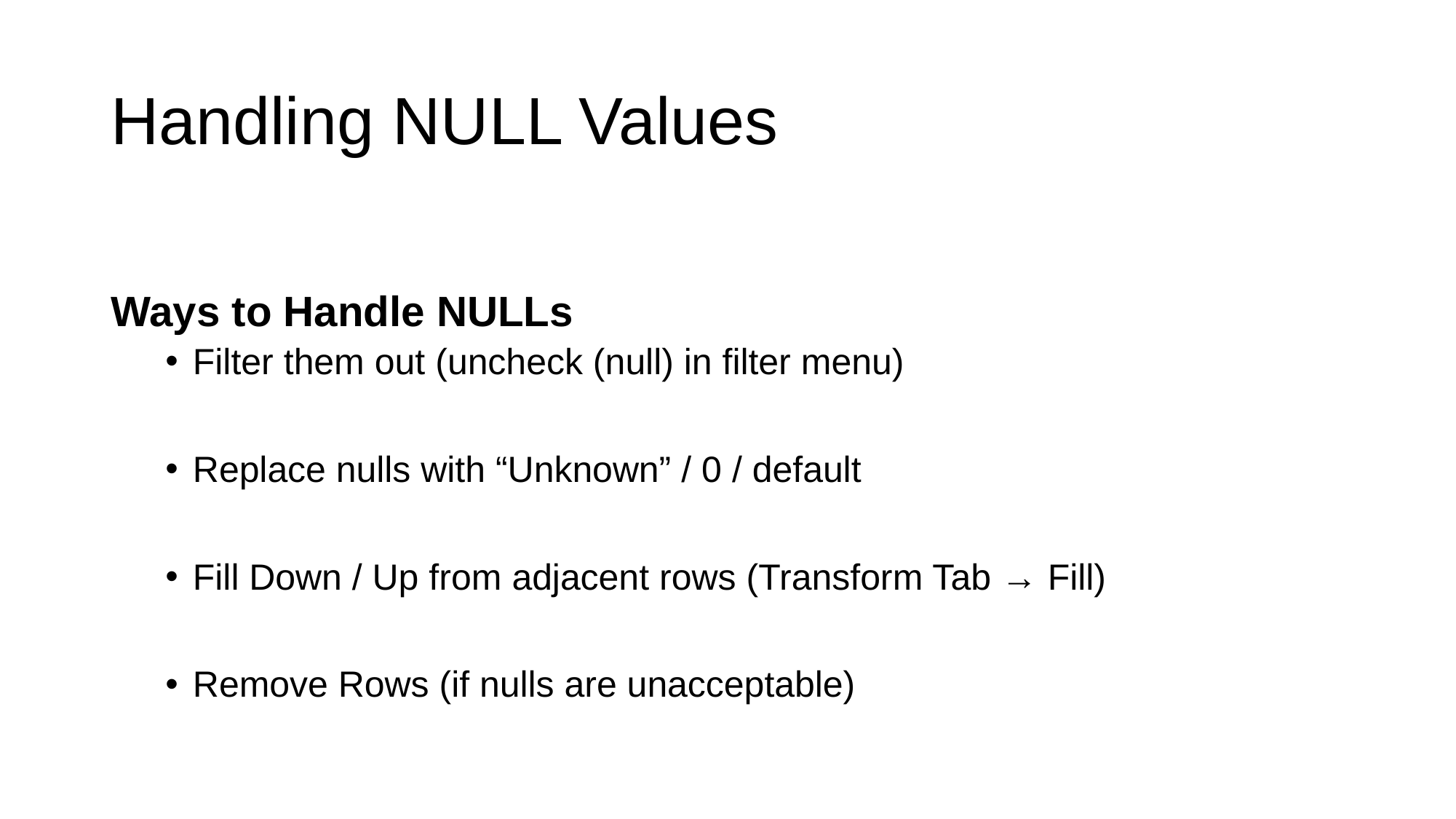

# Handling NULL Values

Ways to Handle NULLs
Filter them out (uncheck (null) in filter menu)

Replace nulls with “Unknown” / 0 / default

Fill Down / Up from adjacent rows (Transform Tab → Fill)

Remove Rows (if nulls are unacceptable)